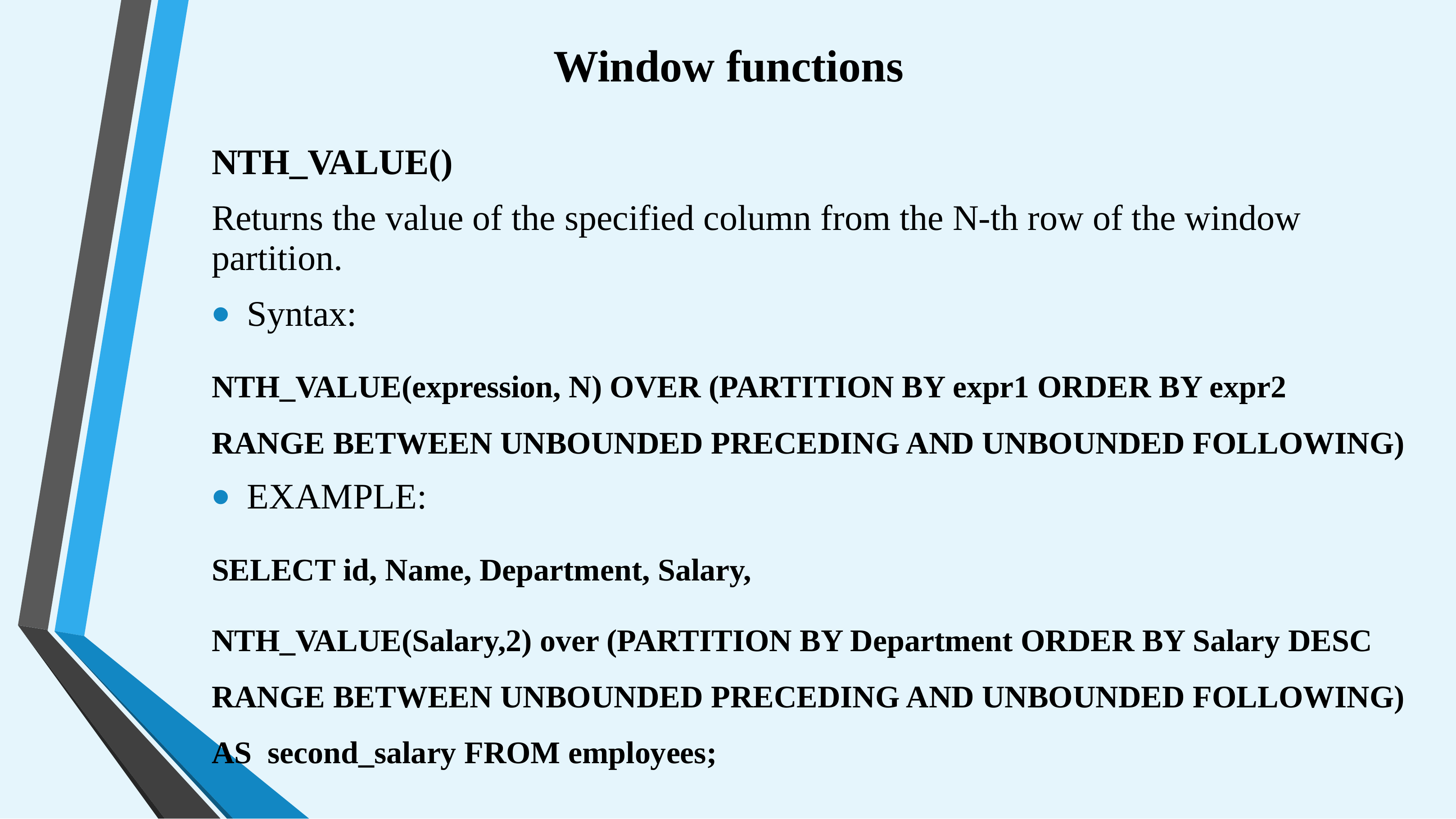

# Window functions
NTH_VALUE()
Returns the value of the specified column from the N-th row of the window partition.
Syntax:
NTH_VALUE(expression, N) OVER (PARTITION BY expr1 ORDER BY expr2    RANGE BETWEEN UNBOUNDED PRECEDING AND UNBOUNDED FOLLOWING)
EXAMPLE:
SELECT id, Name, Department, Salary,
NTH_VALUE(Salary,2) over (PARTITION BY Department ORDER BY Salary DESC RANGE BETWEEN UNBOUNDED PRECEDING AND UNBOUNDED FOLLOWING) AS  second_salary FROM employees;